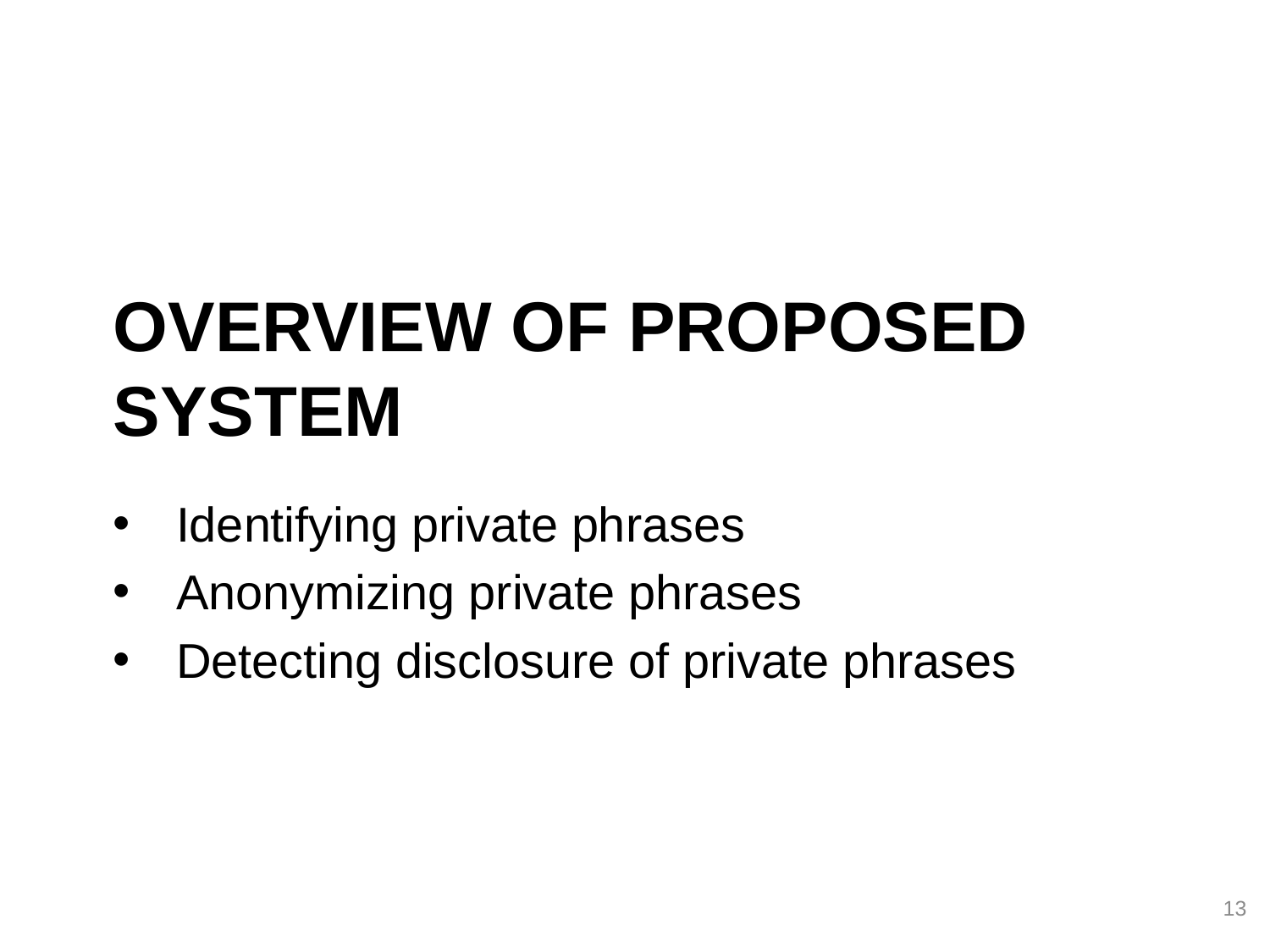

# Overview of proposed system
Identifying private phrases
Anonymizing private phrases
Detecting disclosure of private phrases
13